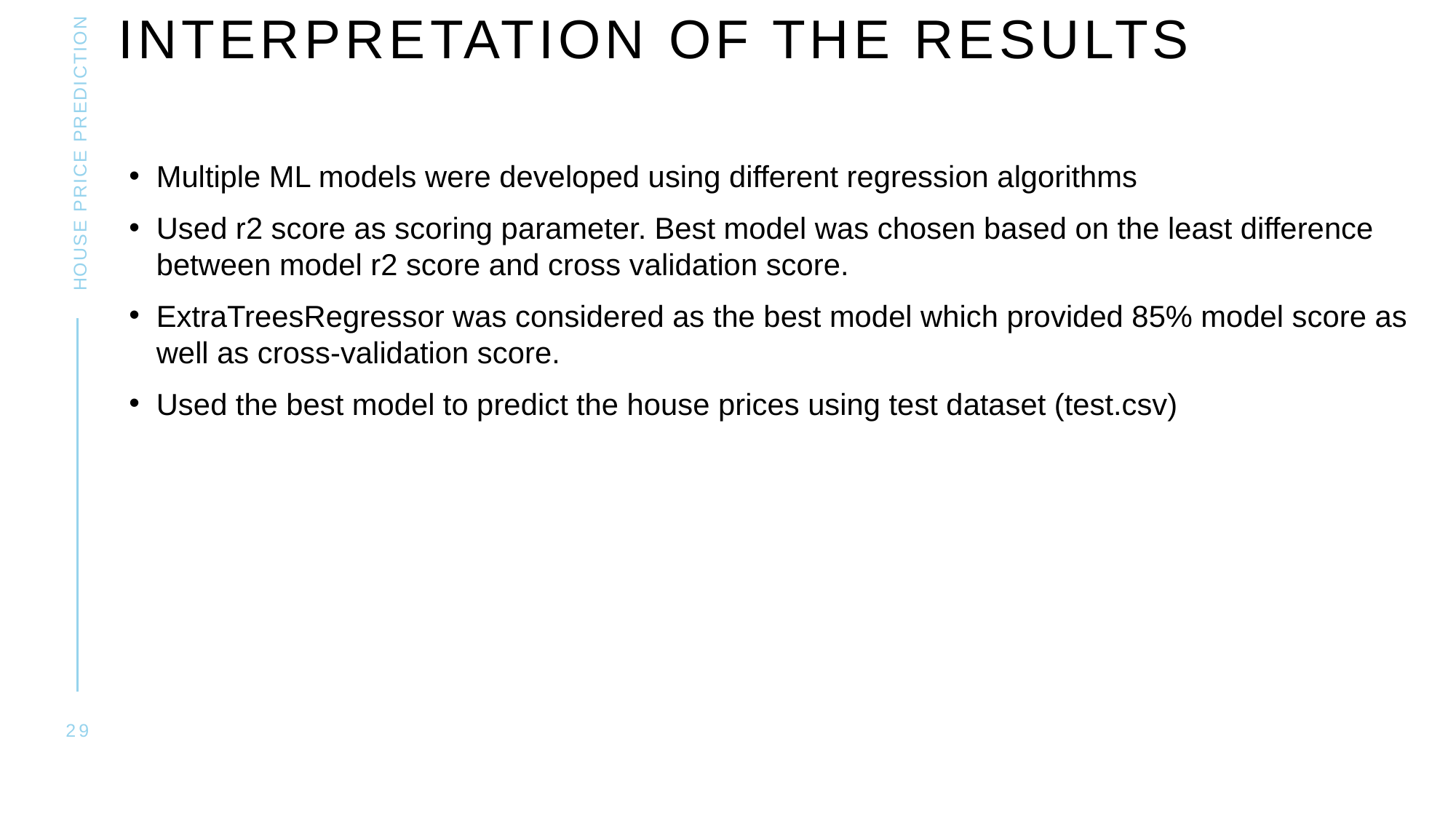

# Interpretation of the Results
House price prediction
Multiple ML models were developed using different regression algorithms
Used r2 score as scoring parameter. Best model was chosen based on the least difference between model r2 score and cross validation score.
ExtraTreesRegressor was considered as the best model which provided 85% model score as well as cross-validation score.
Used the best model to predict the house prices using test dataset (test.csv)
29